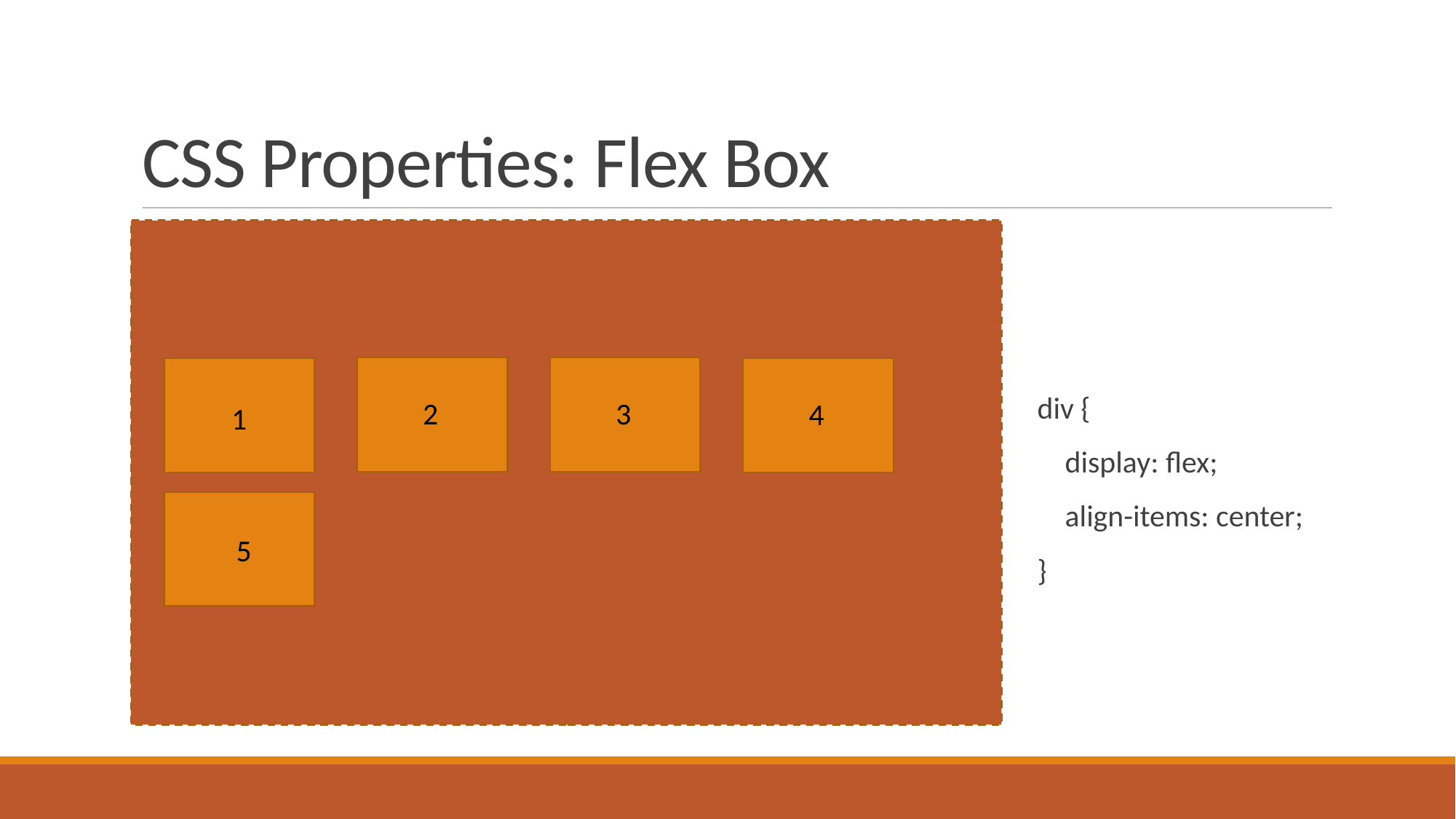

# CSS Properties: Flex Box

div {
    display: flex;
    align-items: center;
}
2
3
4
1

5